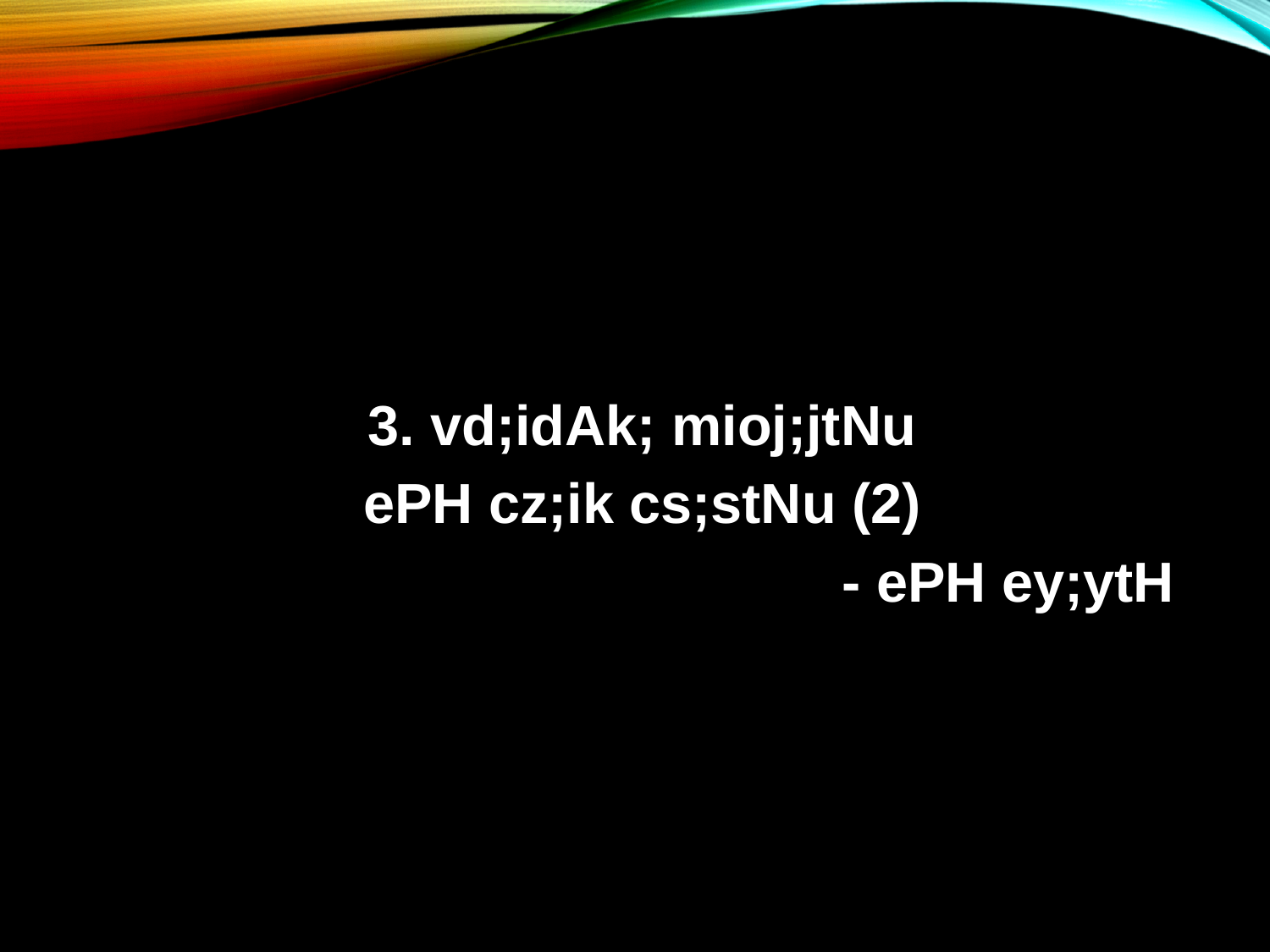

#

3. vd;idAk; mioj;jtNu
ePH cz;ik cs;stNu (2)
- ePH ey;ytH